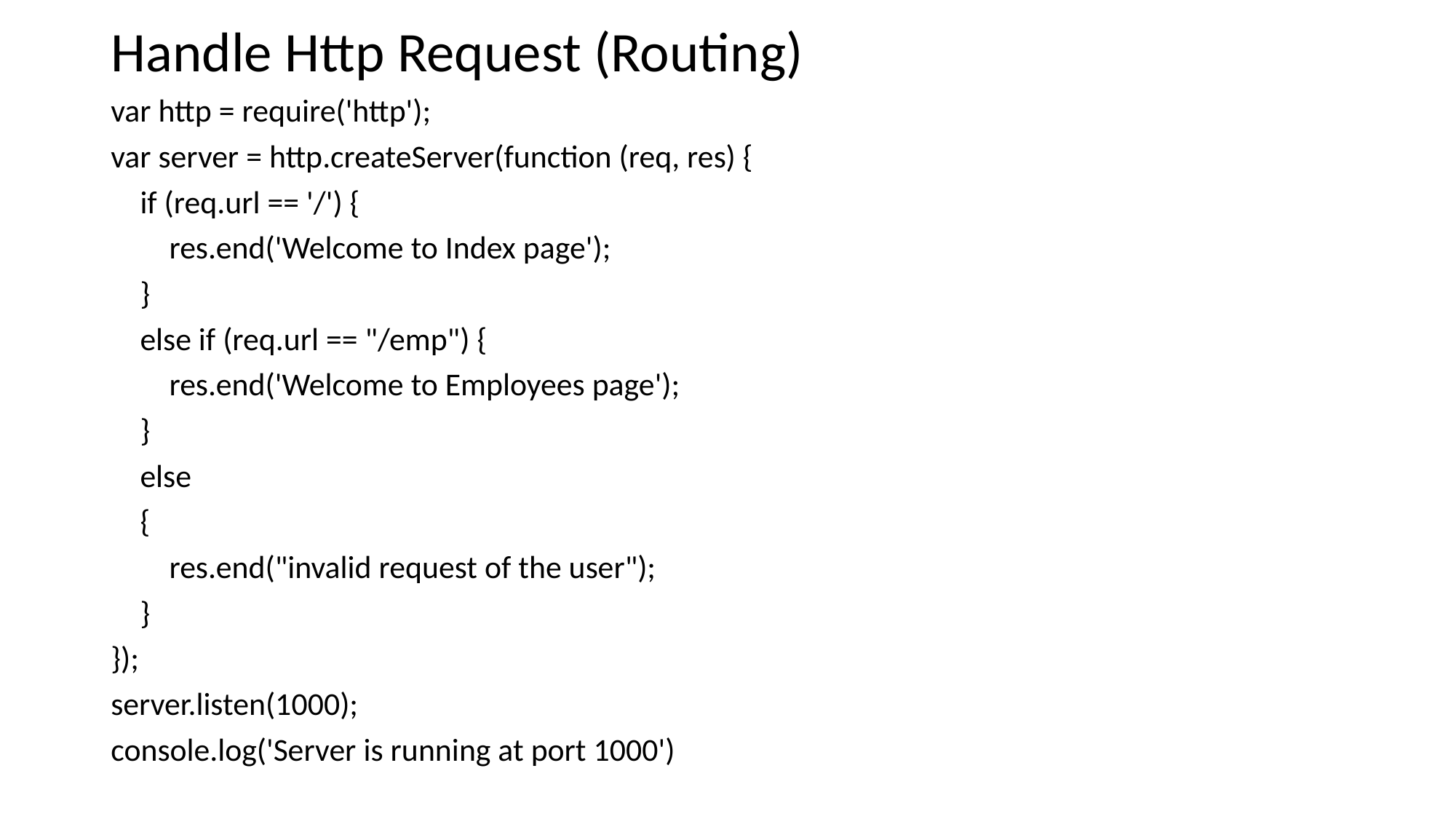

# Handle Http Request (Routing)
var http = require('http');
var server = http.createServer(function (req, res) {
    if (req.url == '/') {
        res.end('Welcome to Index page');
    }
    else if (req.url == "/emp") {
        res.end('Welcome to Employees page');
    }
    else
    {
        res.end("invalid request of the user");
    }
});
server.listen(1000);
console.log('Server is running at port 1000')